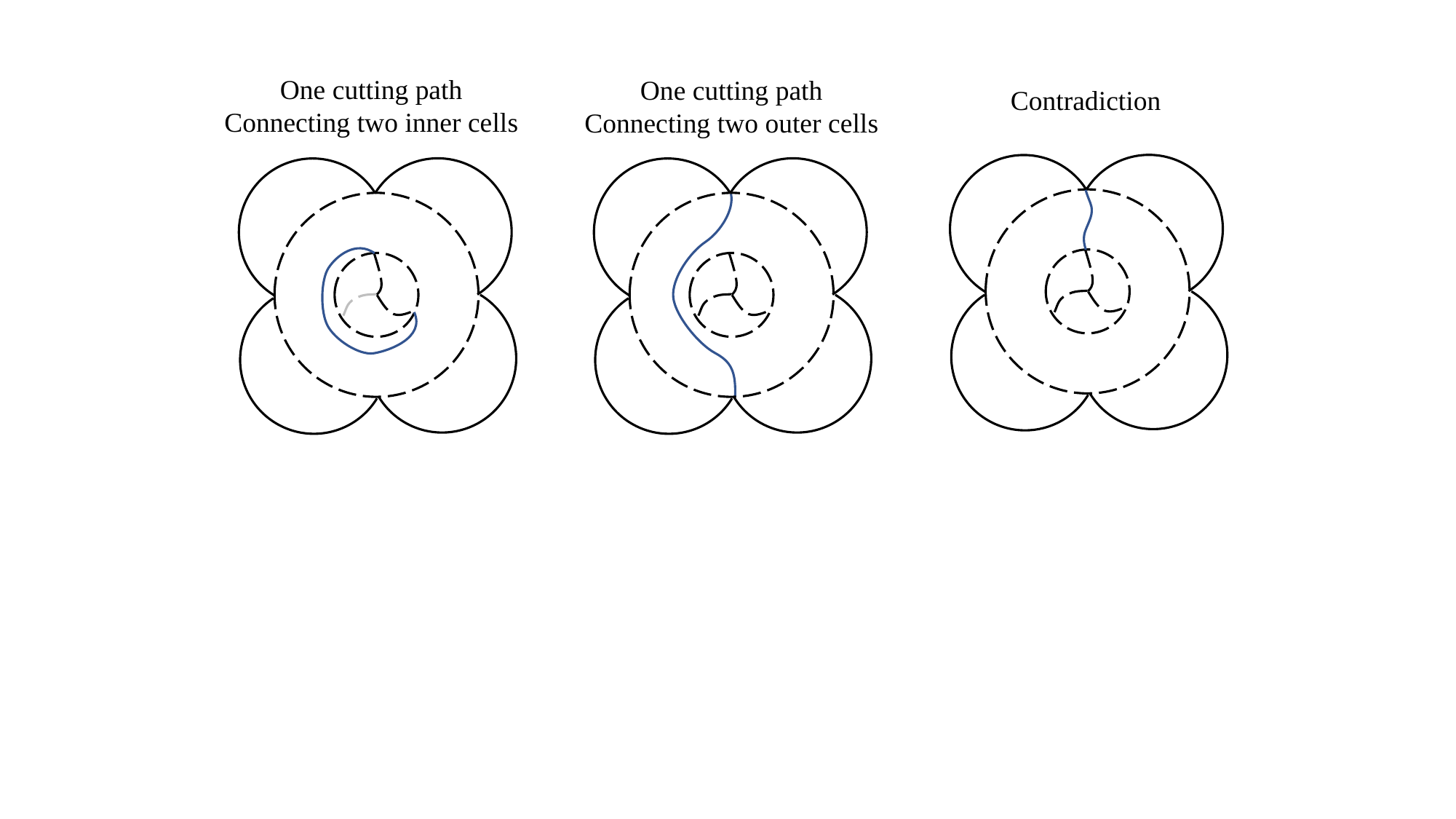

One cutting path
Connecting two inner cells
One cutting path
Connecting two outer cells
Contradiction